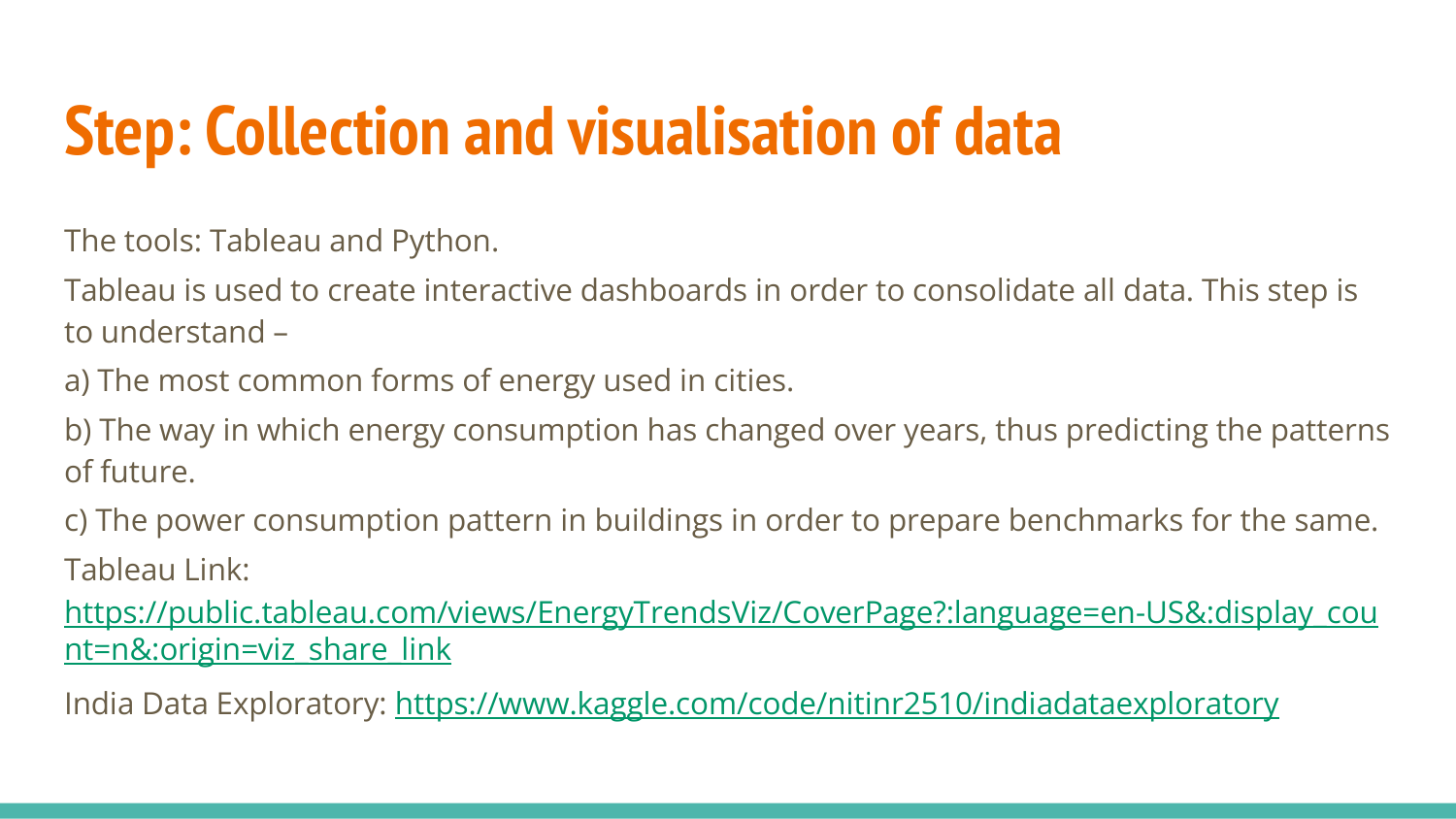

# Step: Collection and visualisation of data
The tools: Tableau and Python.
Tableau is used to create interactive dashboards in order to consolidate all data. This step is to understand –
a) The most common forms of energy used in cities.
b) The way in which energy consumption has changed over years, thus predicting the patterns of future.
c) The power consumption pattern in buildings in order to prepare benchmarks for the same.
Tableau Link: https://public.tableau.com/views/EnergyTrendsViz/CoverPage?:language=en-US&:display_count=n&:origin=viz_share_link
India Data Exploratory: https://www.kaggle.com/code/nitinr2510/indiadataexploratory